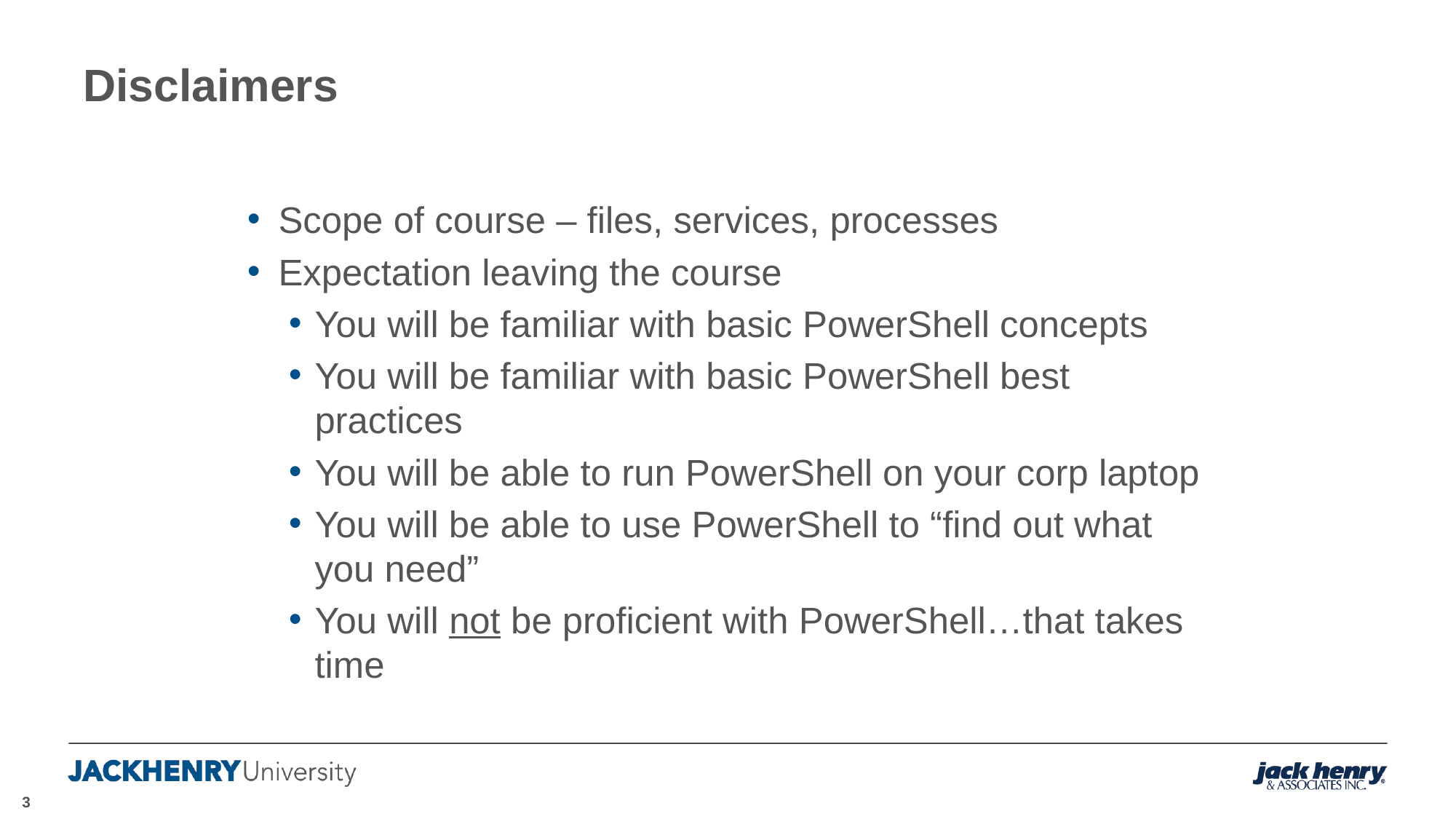

# Disclaimers
Scope of course – files, services, processes
Expectation leaving the course
You will be familiar with basic PowerShell concepts
You will be familiar with basic PowerShell best practices
You will be able to run PowerShell on your corp laptop
You will be able to use PowerShell to “find out what you need”
You will not be proficient with PowerShell…that takes time